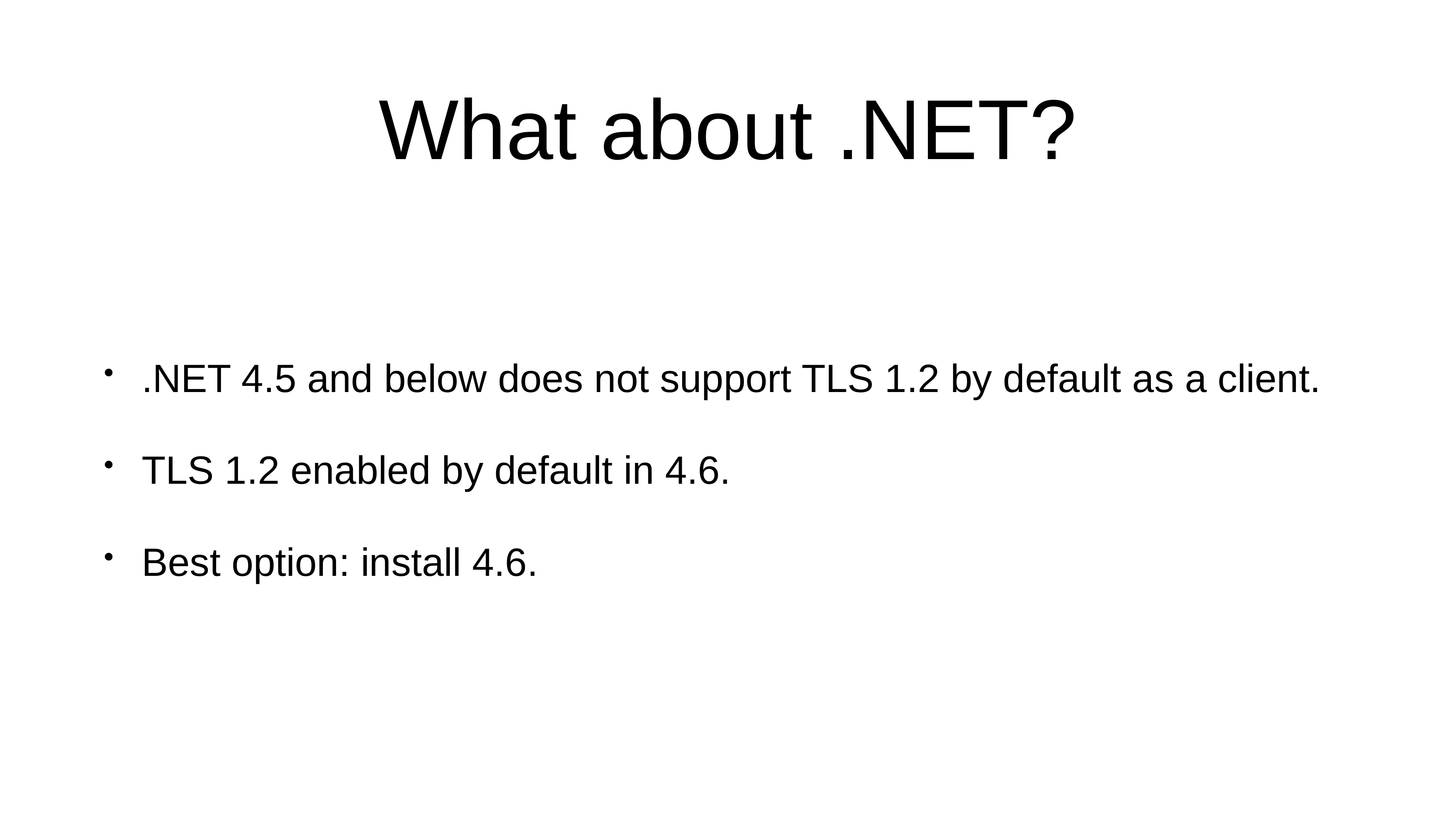

# What about .NET?
.NET 4.5 and below does not support TLS 1.2 by default as a client.
TLS 1.2 enabled by default in 4.6.
Best option: install 4.6.